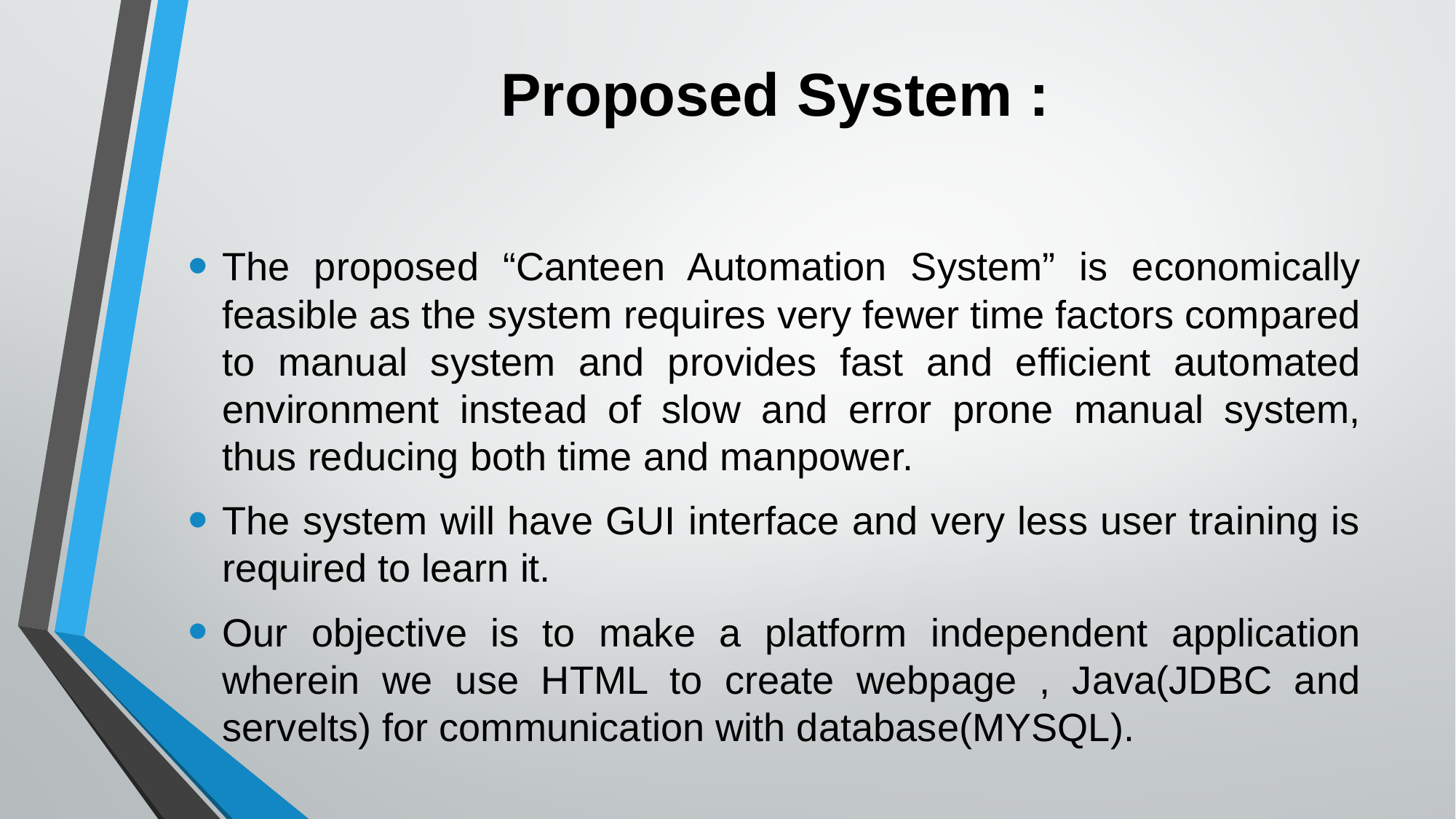

# Proposed System :
The proposed “Canteen Automation System” is economically feasible as the system requires very fewer time factors compared to manual system and provides fast and efficient automated environment instead of slow and error prone manual system, thus reducing both time and manpower.
The system will have GUI interface and very less user training is required to learn it.
Our objective is to make a platform independent application wherein we use HTML to create webpage , Java(JDBC and servelts) for communication with database(MYSQL).